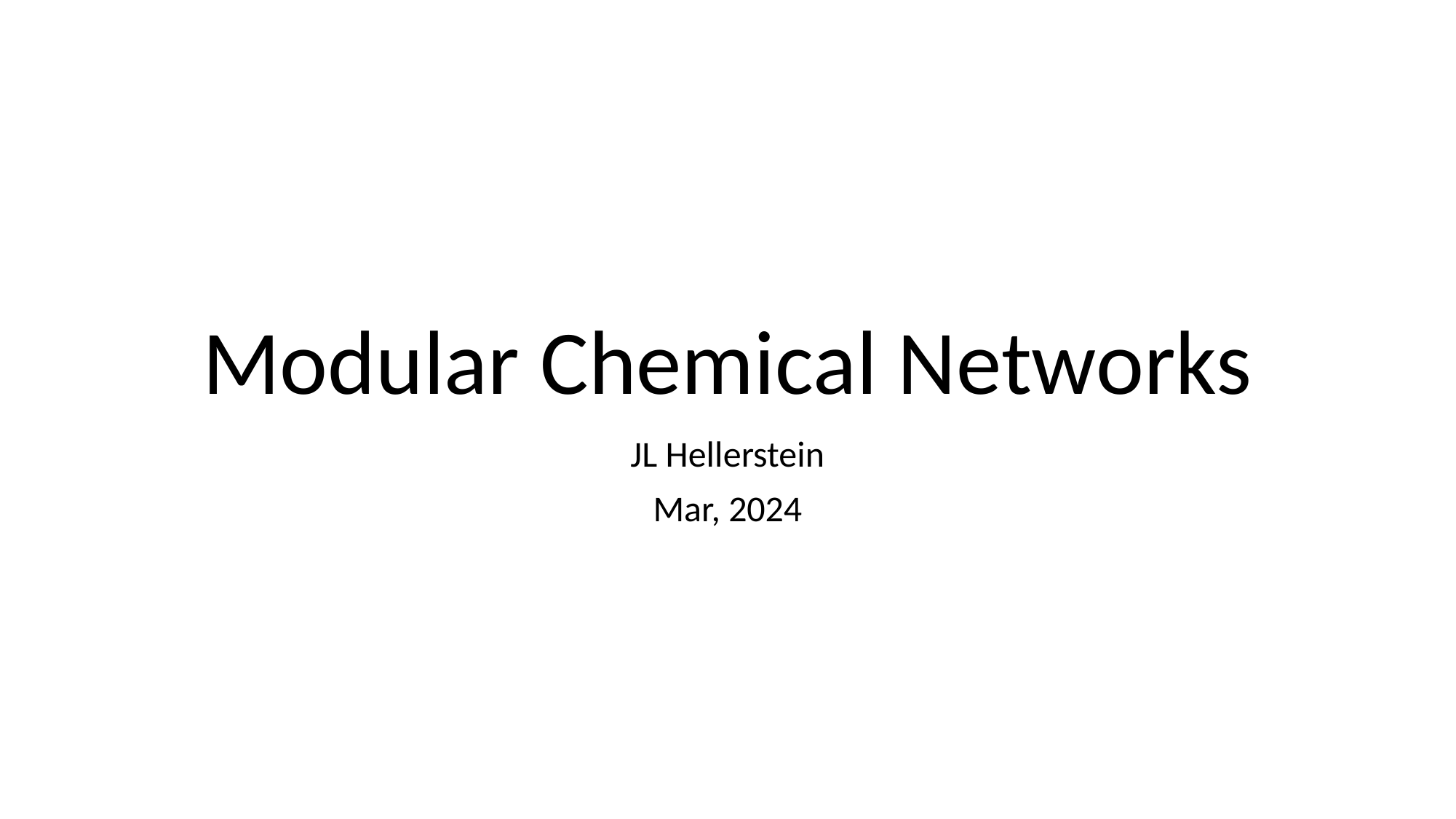

# Modular Chemical Networks
JL Hellerstein
Mar, 2024